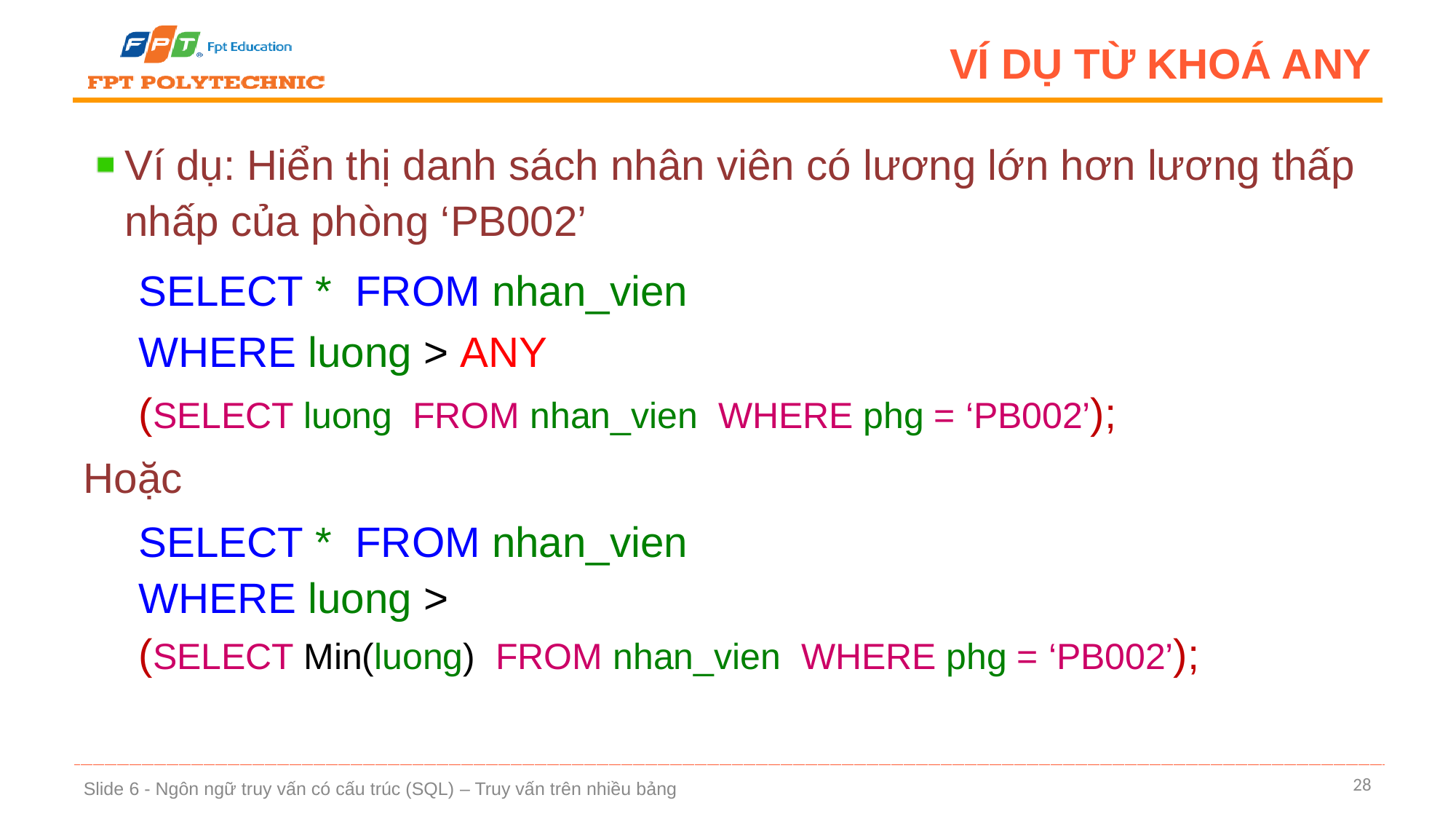

# Ví dụ từ khoá ANY
Ví dụ: Hiển thị danh sách nhân viên có lương lớn hơn lương thấp nhấp của phòng ‘PB002’
SELECT *  FROM nhan_vien
WHERE luong > ANY
(SELECT luong  FROM nhan_vien  WHERE phg = ‘PB002’);
Hoặc
SELECT *  FROM nhan_vien
WHERE luong >
(SELECT Min(luong)  FROM nhan_vien  WHERE phg = ‘PB002’);

28